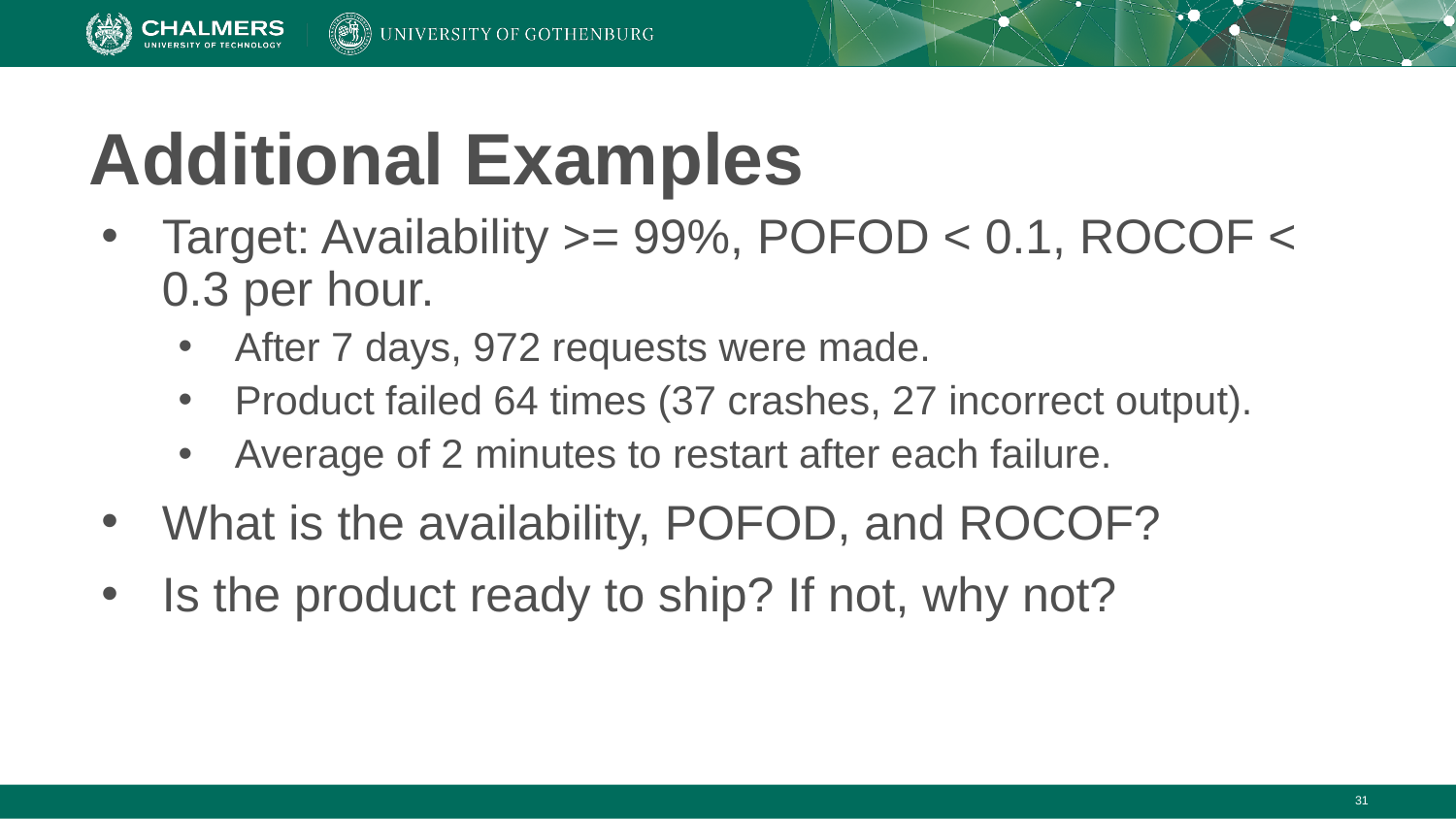

# Additional Examples
Target: Availability >= 99%, POFOD < 0.1, ROCOF < 0.3 per hour.
After 7 days, 972 requests were made.
Product failed 64 times (37 crashes, 27 incorrect output).
Average of 2 minutes to restart after each failure.
What is the availability, POFOD, and ROCOF?
Is the product ready to ship? If not, why not?
31